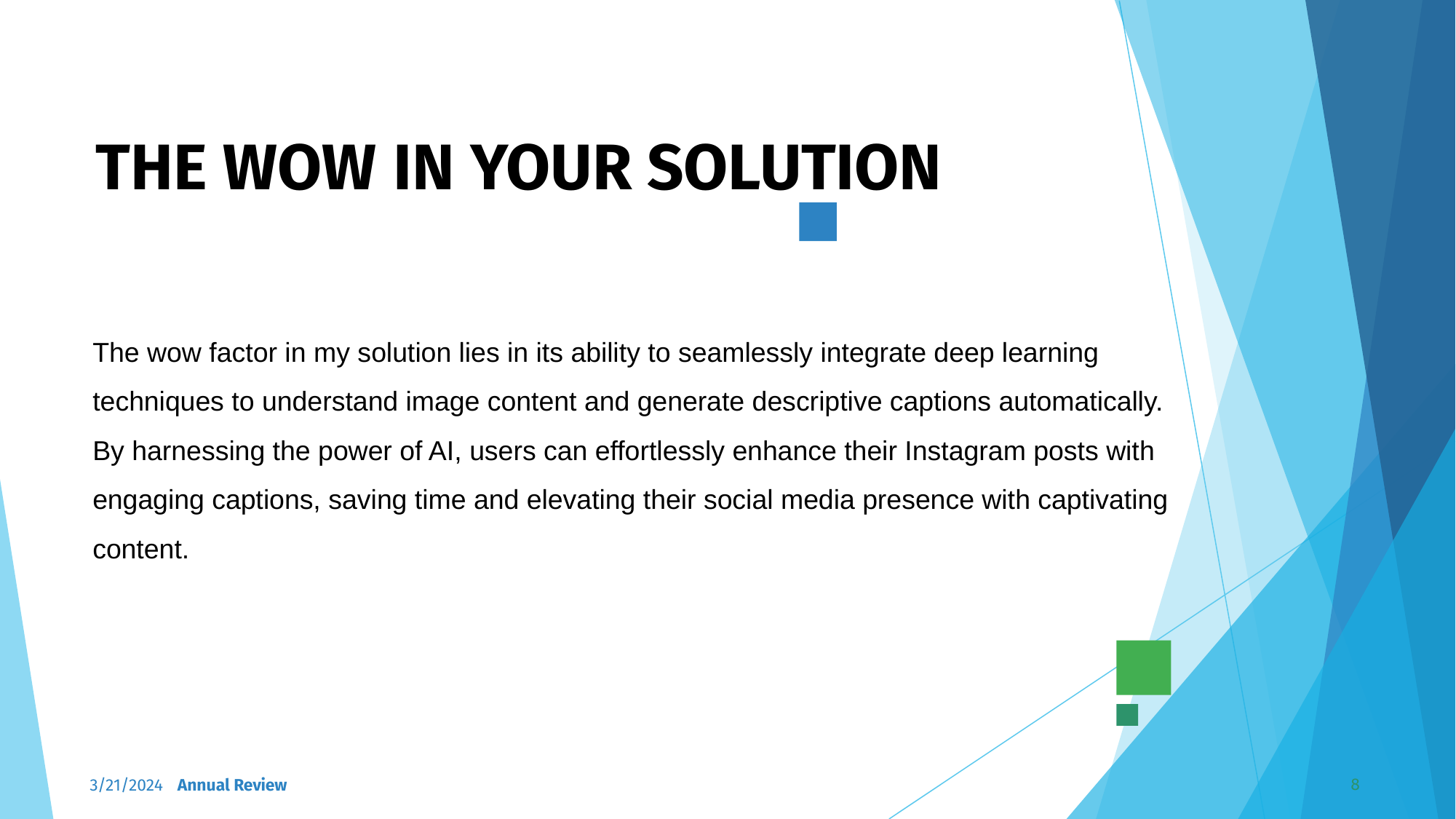

# THE WOW IN YOUR SOLUTION

The wow factor in my solution lies in its ability to seamlessly integrate deep learning techniques to understand image content and generate descriptive captions automatically.
By harnessing the power of AI, users can effortlessly enhance their Instagram posts with engaging captions, saving time and elevating their social media presence with captivating content.

8
3/21/2024  Annual Review